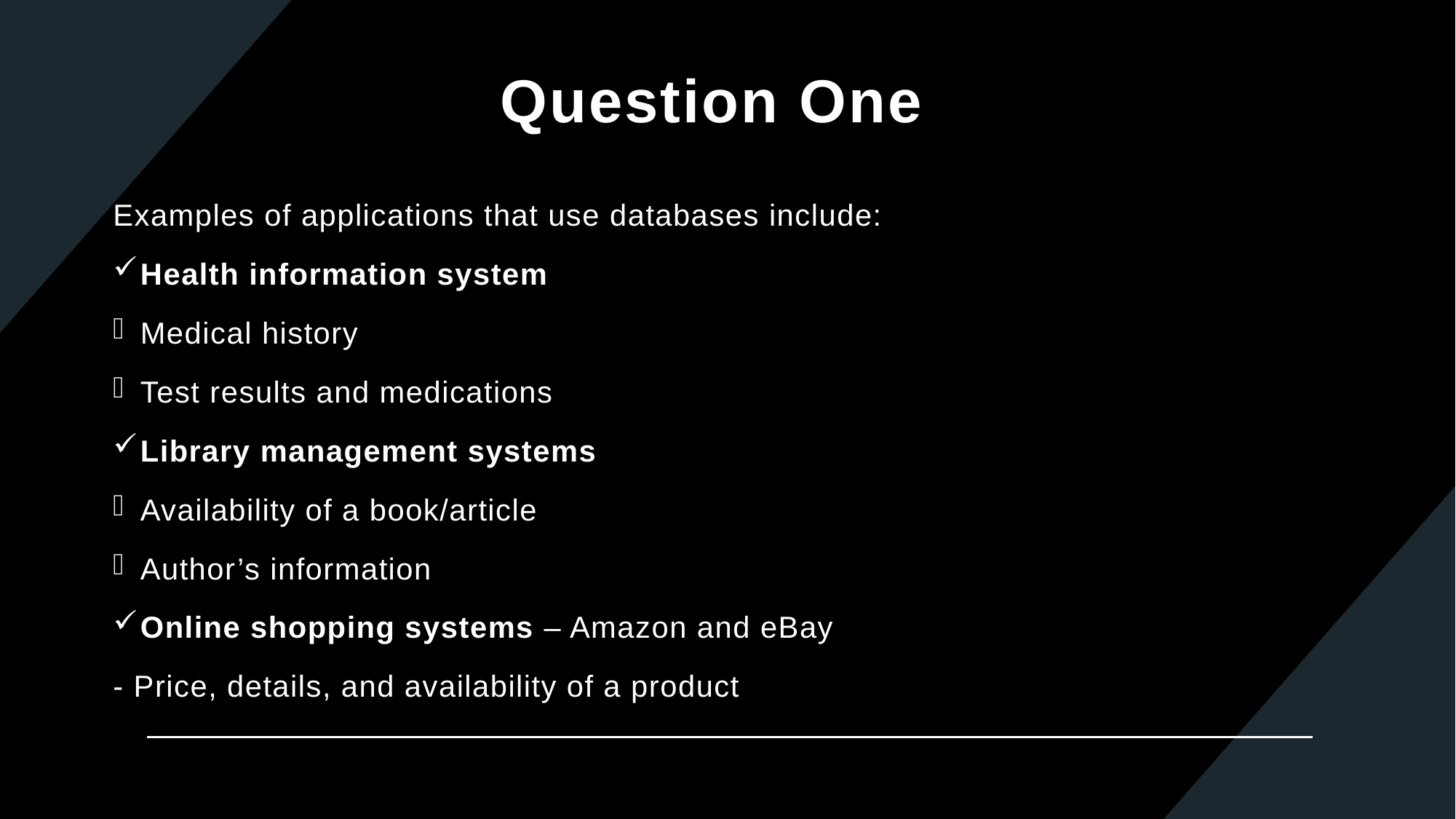

# Question One
Examples of applications that use databases include:
Health information system
Medical history
Test results and medications
Library management systems
Availability of a book/article
Author’s information
Online shopping systems – Amazon and eBay
- Price, details, and availability of a product